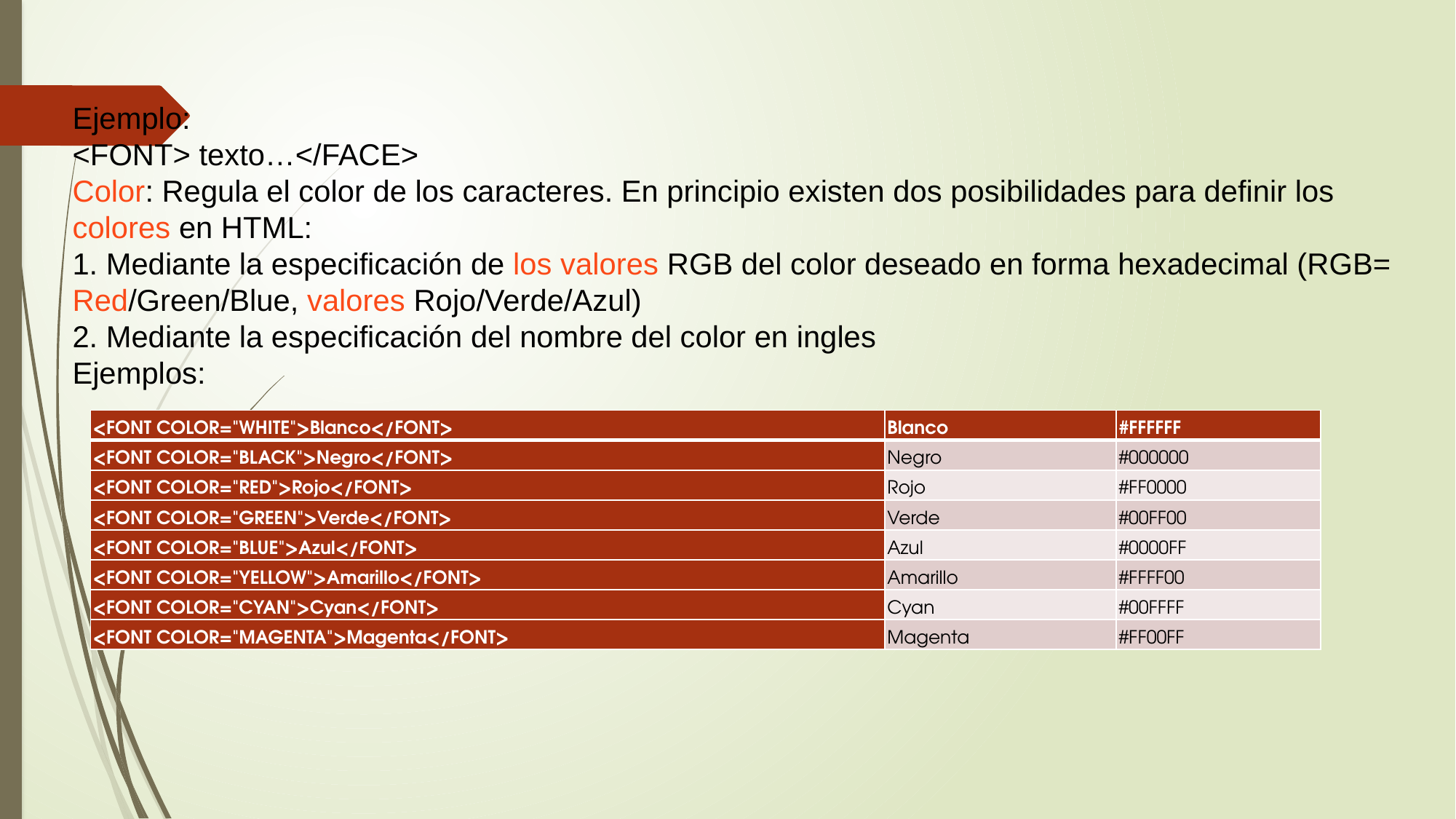

# Ejemplo: <FONT> texto…</FACE>
Color: Regula el color de los caracteres. En principio existen dos posibilidades para definir los colores en HTML:
1. Mediante la especificación de los valores RGB del color deseado en forma hexadecimal (RGB=Red/Green/Blue, valores Rojo/Verde/Azul)
2. Mediante la especificación del nombre del color en ingles
Ejemplos:
| <FONT COLOR="WHITE">Blanco</FONT> | Blanco | #FFFFFF |
| --- | --- | --- |
| <FONT COLOR="BLACK">Negro</FONT> | Negro | #000000 |
| <FONT COLOR="RED">Rojo</FONT> | Rojo | #FF0000 |
| <FONT COLOR="GREEN">Verde</FONT> | Verde | #00FF00 |
| <FONT COLOR="BLUE">Azul</FONT> | Azul | #0000FF |
| <FONT COLOR="YELLOW">Amarillo</FONT> | Amarillo | #FFFF00 |
| <FONT COLOR="CYAN">Cyan</FONT> | Cyan | #00FFFF |
| <FONT COLOR="MAGENTA">Magenta</FONT> | Magenta | #FF00FF |